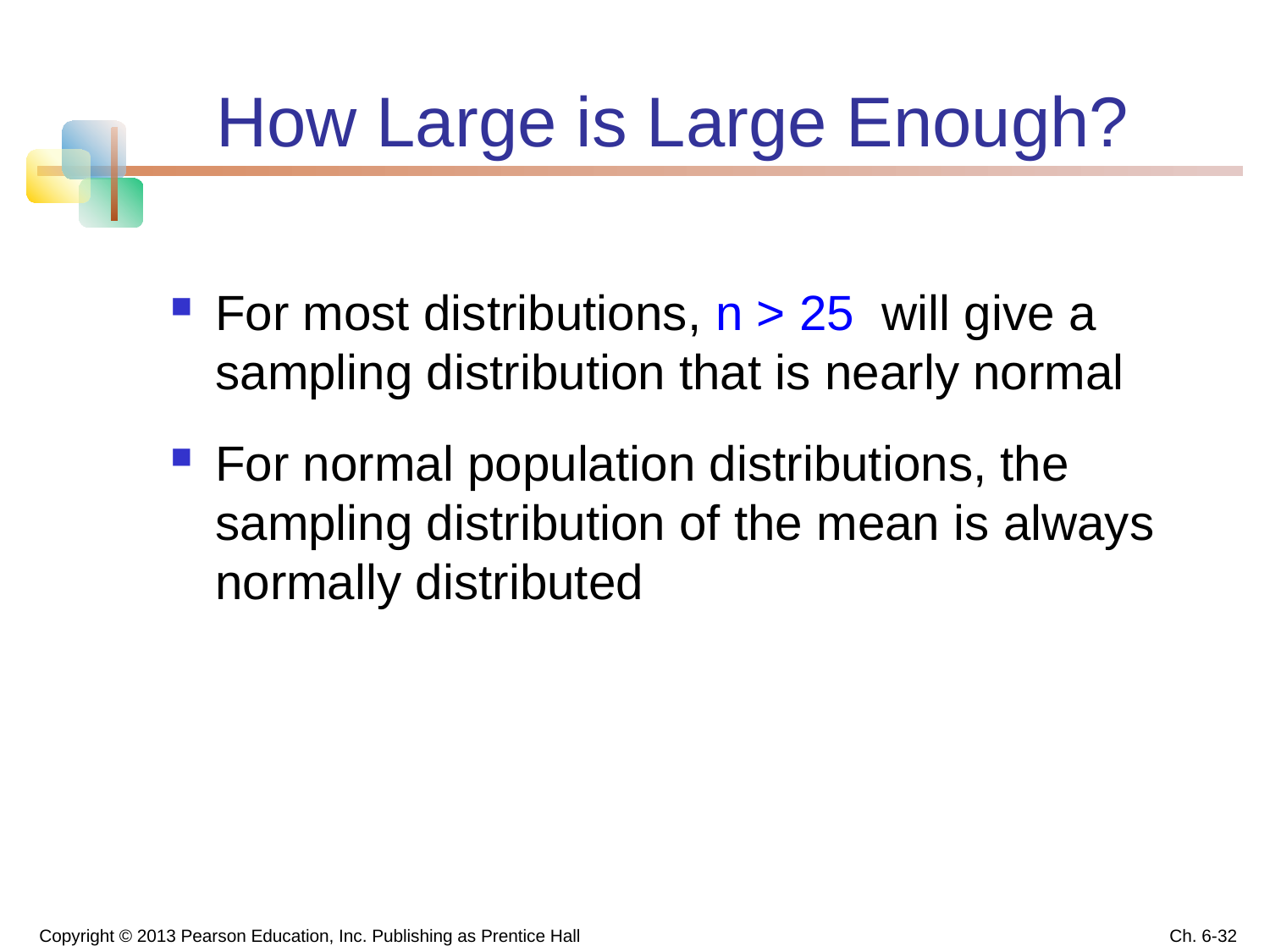

# How Large is Large Enough?
For most distributions, n > 25  will give a sampling distribution that is nearly normal
For normal population distributions, the sampling distribution of the mean is always normally distributed
Copyright © 2013 Pearson Education, Inc. Publishing as Prentice Hall
Ch. 6-32